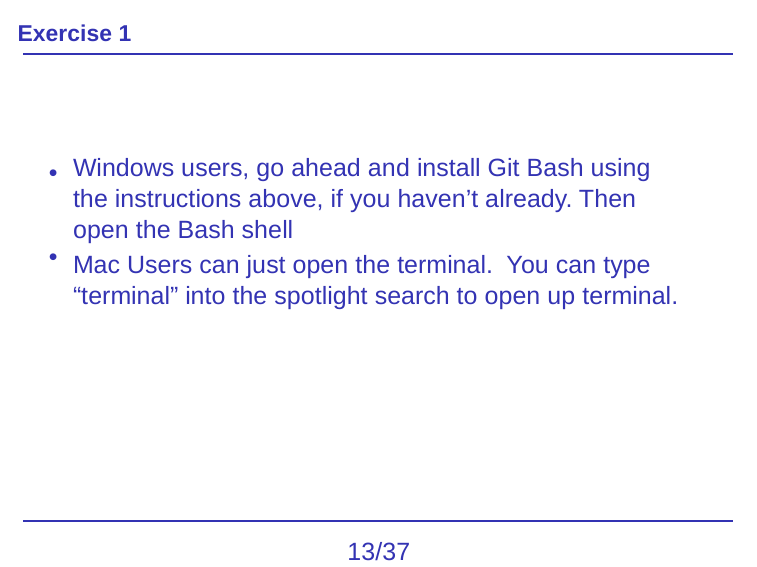

Exercise 1

Windows users, go ahead and install Git Bash using the instructions above, if you haven’t already. Then open the Bash shell
•
•
Mac Users can just open the terminal.  You can type “terminal” into the spotlight search to open up terminal.

13/37